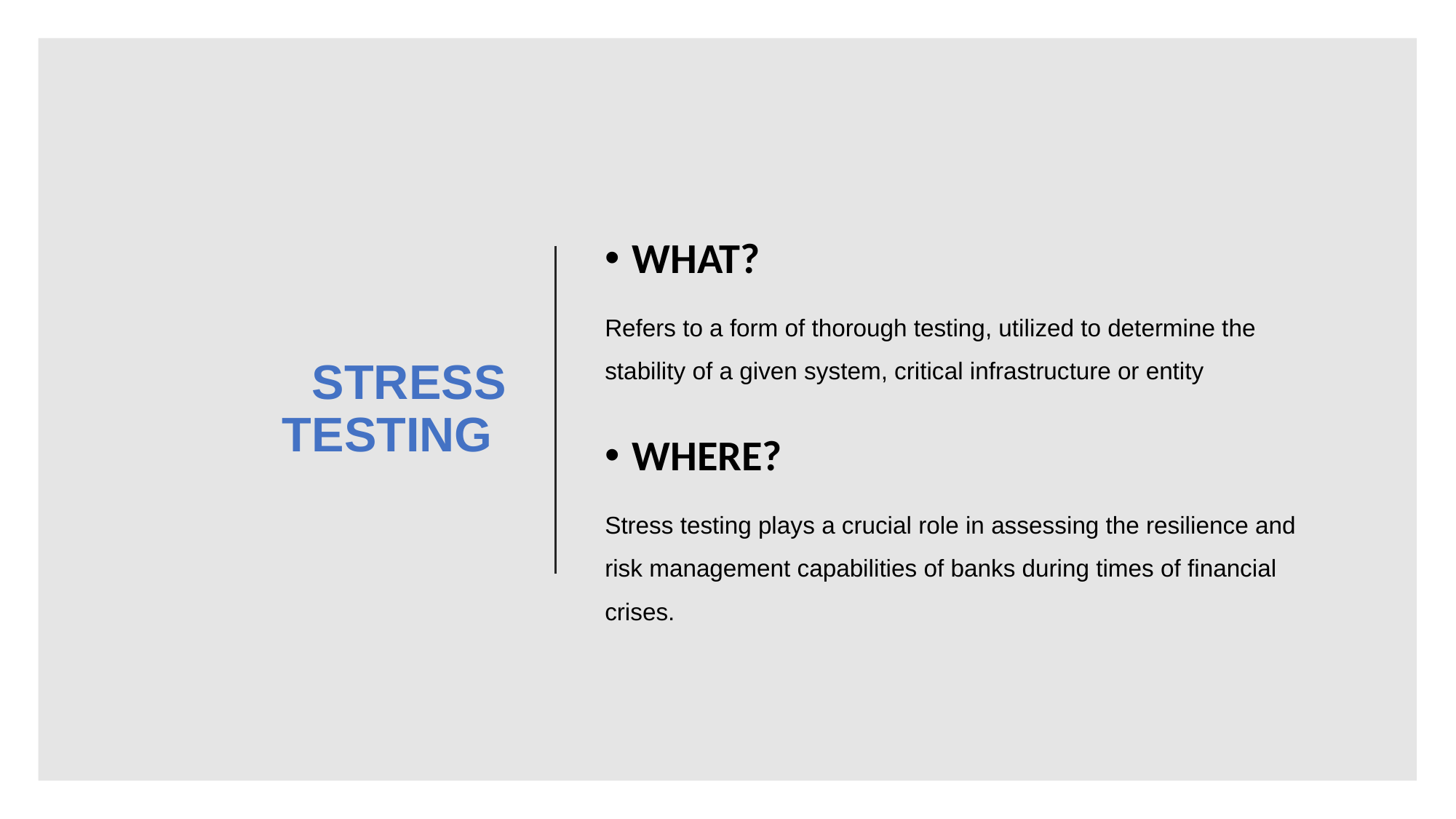

# STRESS TESTING
WHAT?
Refers to a form of thorough testing, utilized to determine the stability of a given system, critical infrastructure or entity
WHERE?
Stress testing plays a crucial role in assessing the resilience and risk management capabilities of banks during times of financial crises.